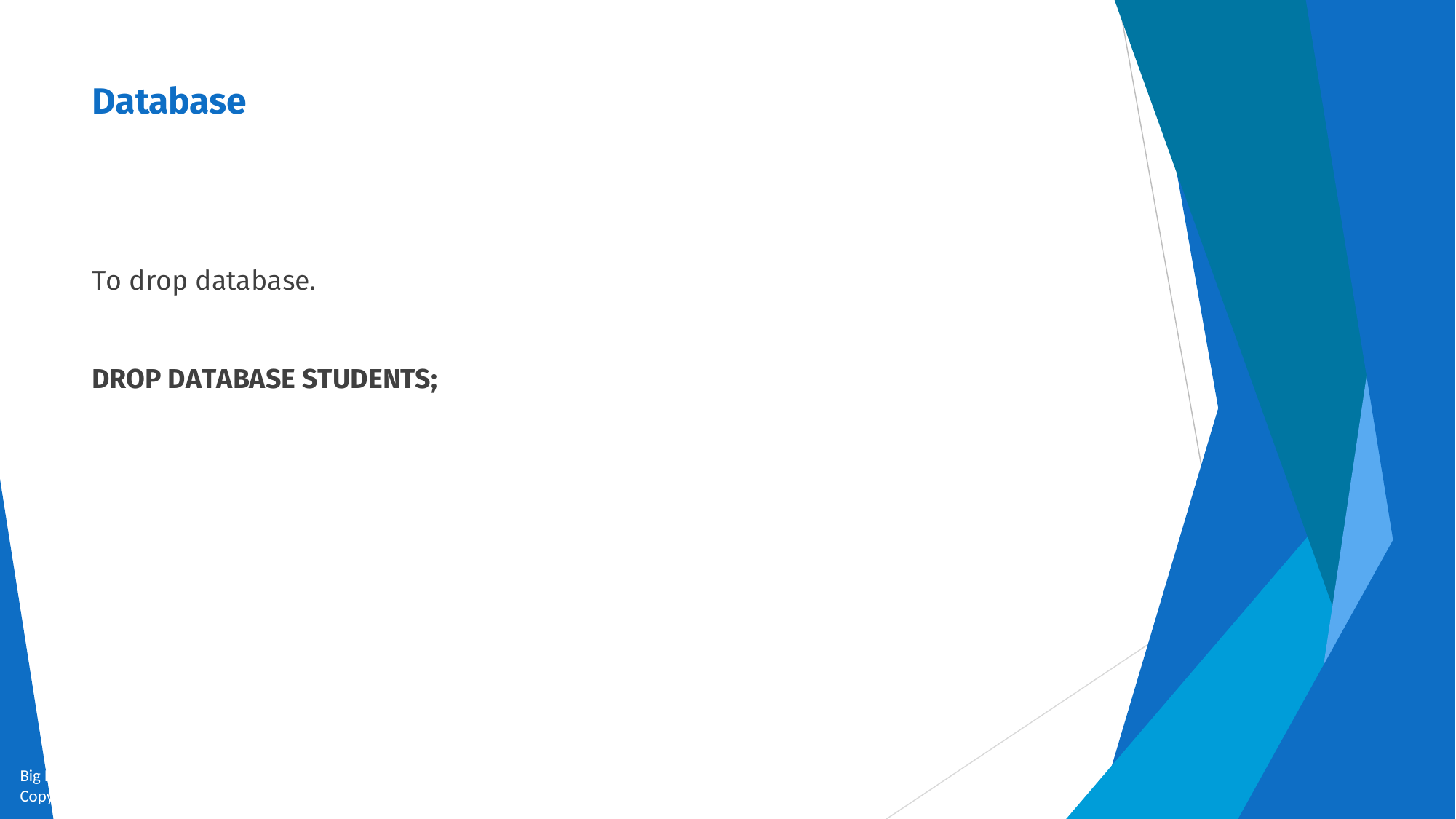

# Database
To drop database.

DROP DATABASE STUDENTS;
Big Data and Analytics by Seema Acharya and Subhashini Chellappan
Copyright 2015, WILEY INDIA PVT. LTD.